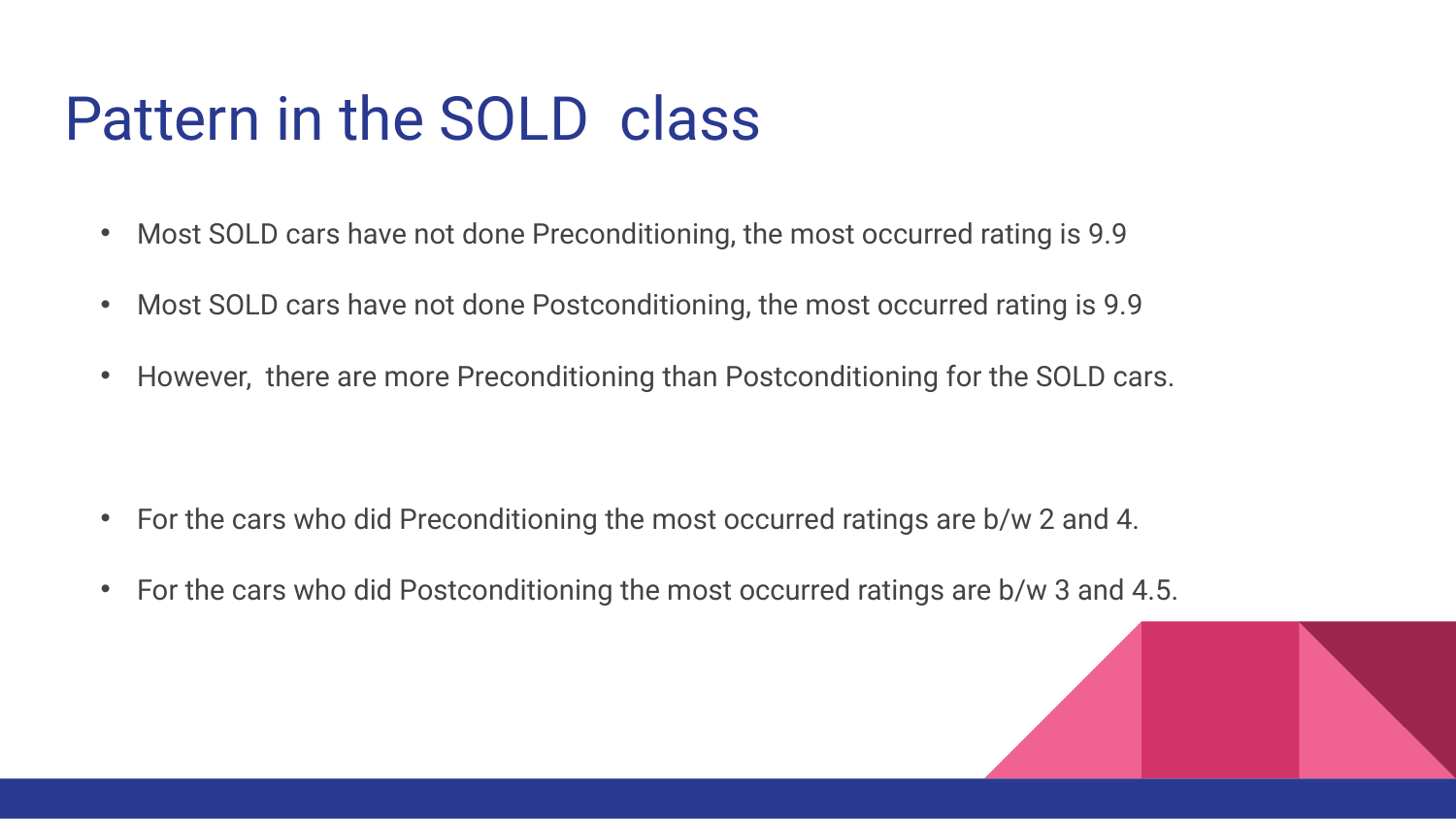

# Pattern in the SOLD  class
Most SOLD cars have not done Preconditioning, the most occurred rating is 9.9
Most SOLD cars have not done Postconditioning, the most occurred rating is 9.9
However,  there are more Preconditioning than Postconditioning for the SOLD cars.

For the cars who did Preconditioning the most occurred ratings are b/w 2 and 4.
For the cars who did Postconditioning the most occurred ratings are b/w 3 and 4.5.